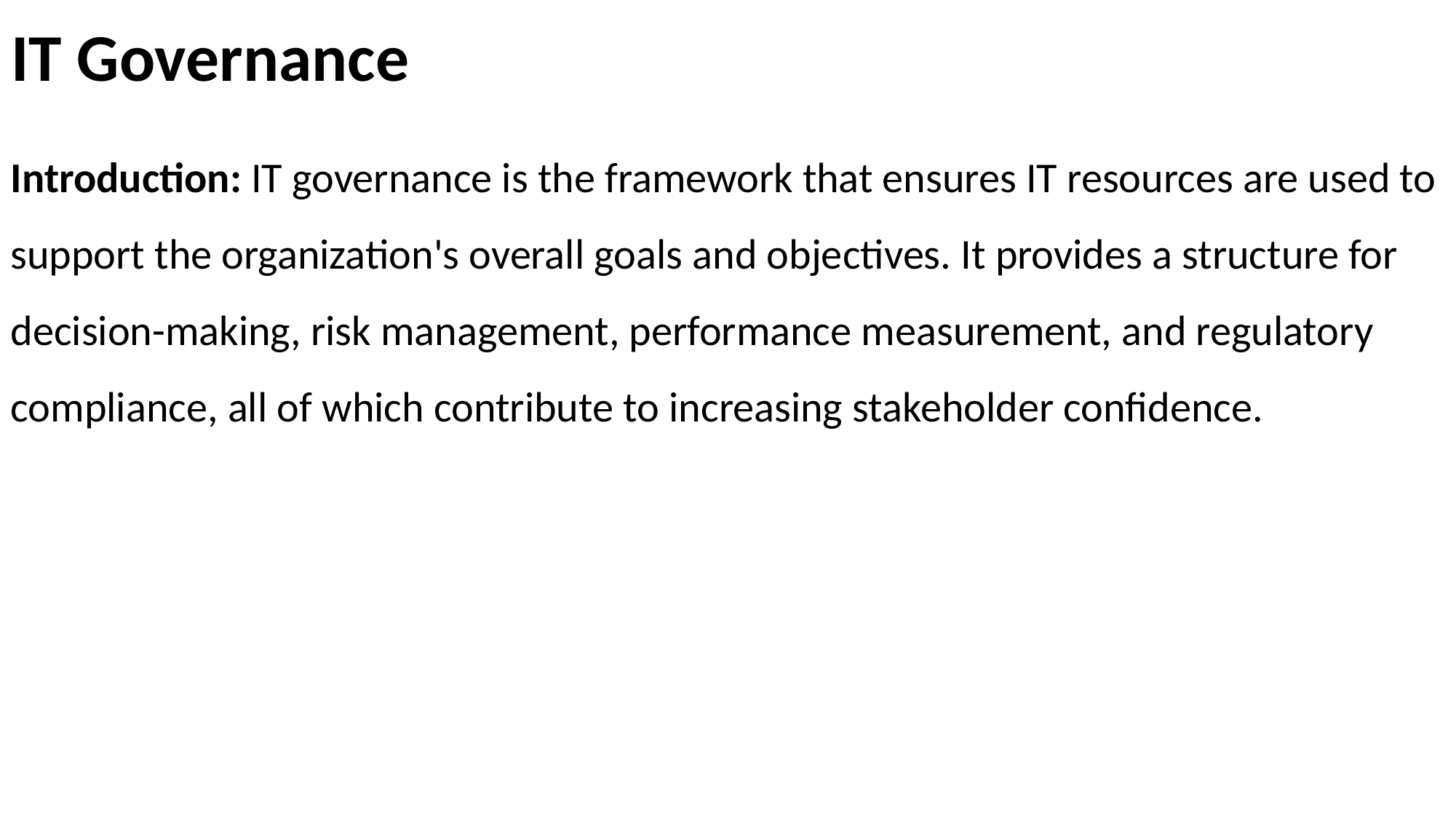

# IT Governance
Introduction: IT governance is the framework that ensures IT resources are used to support the organization's overall goals and objectives. It provides a structure for decision-making, risk management, performance measurement, and regulatory compliance, all of which contribute to increasing stakeholder confidence.